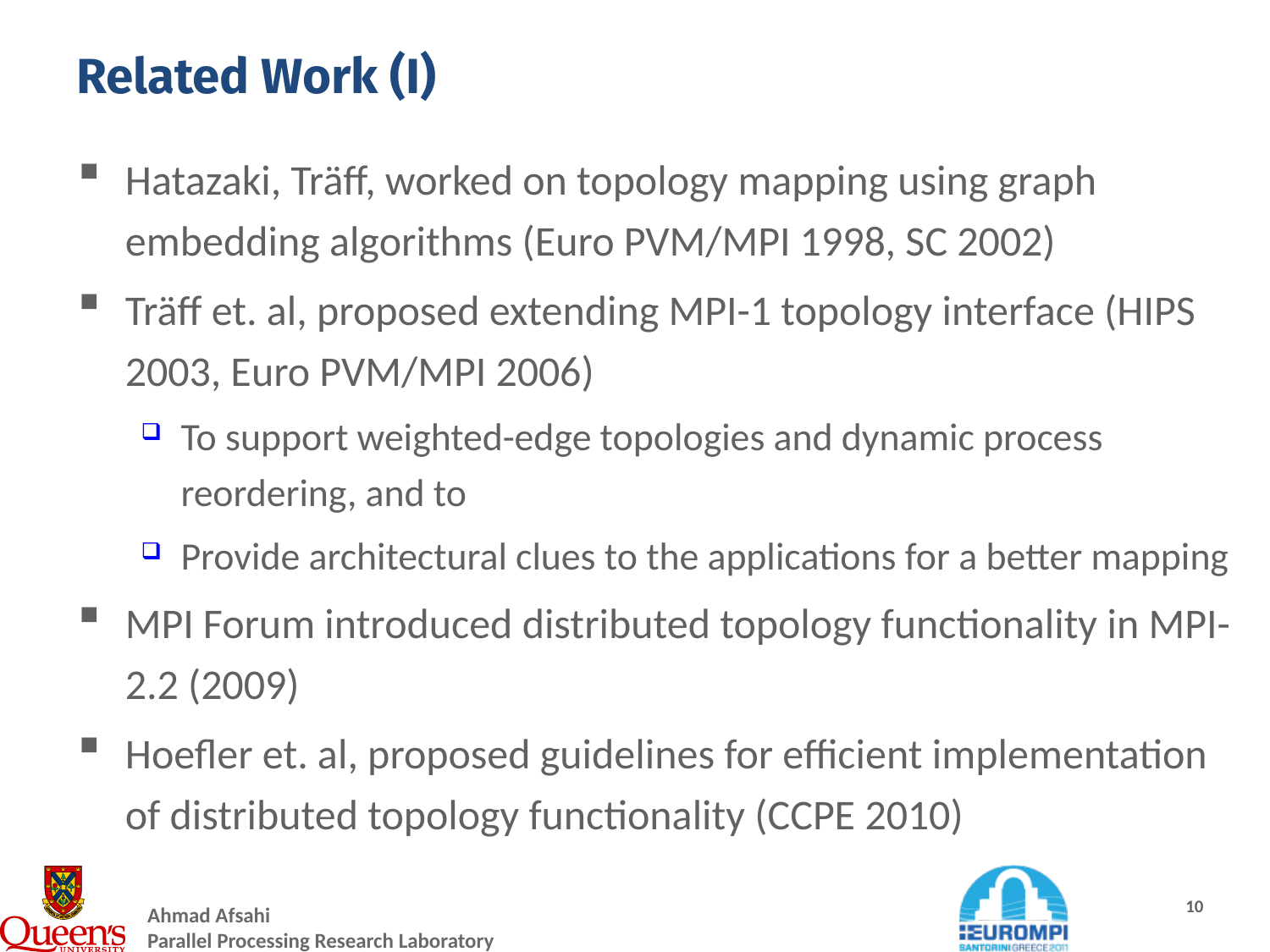

# Related Work (I)
Hatazaki, Träff, worked on topology mapping using graph embedding algorithms (Euro PVM/MPI 1998, SC 2002)
Träff et. al, proposed extending MPI-1 topology interface (HIPS 2003, Euro PVM/MPI 2006)
To support weighted-edge topologies and dynamic process reordering, and to
Provide architectural clues to the applications for a better mapping
MPI Forum introduced distributed topology functionality in MPI-2.2 (2009)
Hoefler et. al, proposed guidelines for efficient implementation of distributed topology functionality (CCPE 2010)